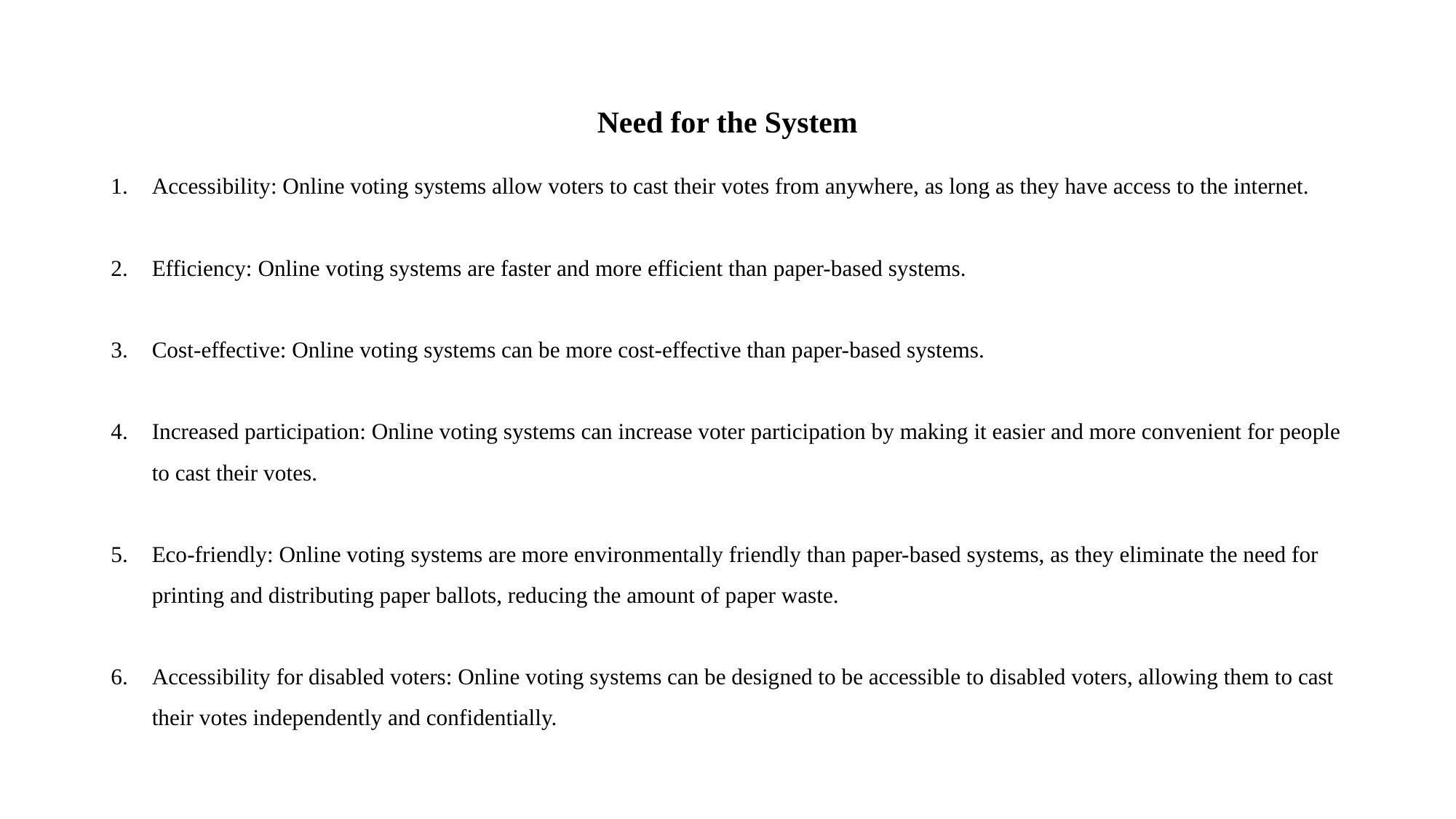

# Need for the System
Accessibility: Online voting systems allow voters to cast their votes from anywhere, as long as they have access to the internet.

Efficiency: Online voting systems are faster and more efficient than paper-based systems.

Cost-effective: Online voting systems can be more cost-effective than paper-based systems.

Increased participation: Online voting systems can increase voter participation by making it easier and more convenient for people to cast their votes.

Eco-friendly: Online voting systems are more environmentally friendly than paper-based systems, as they eliminate the need for printing and distributing paper ballots, reducing the amount of paper waste.

Accessibility for disabled voters: Online voting systems can be designed to be accessible to disabled voters, allowing them to cast their votes independently and confidentially.